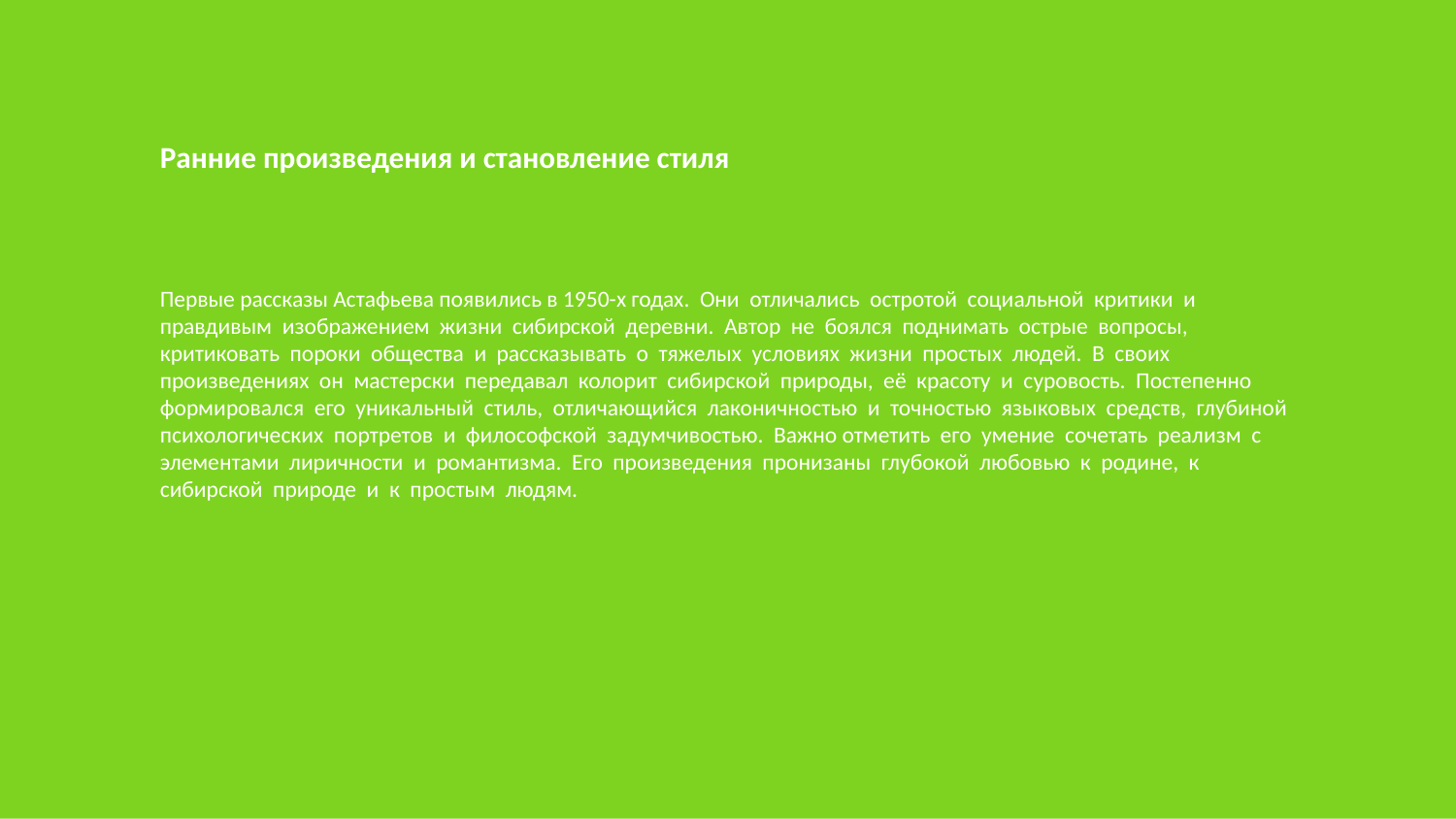

Ранние произведения и становление стиля
Первые рассказы Астафьева появились в 1950-х годах.  Они  отличались  остротой  социальной  критики  и  правдивым  изображением  жизни  сибирской  деревни.  Автор  не  боялся  поднимать  острые  вопросы,  критиковать  пороки  общества  и  рассказывать  о  тяжелых  условиях  жизни  простых  людей.  В  своих  произведениях  он  мастерски  передавал  колорит  сибирской  природы,  её  красоту  и  суровость.  Постепенно  формировался  его  уникальный  стиль,  отличающийся  лаконичностью  и  точностью  языковых  средств,  глубиной  психологических  портретов  и  философской  задумчивостью.  Важно отметить  его  умение  сочетать  реализм  с  элементами  лиричности  и  романтизма.  Его  произведения  пронизаны  глубокой  любовью  к  родине,  к  сибирской  природе  и  к  простым  людям.